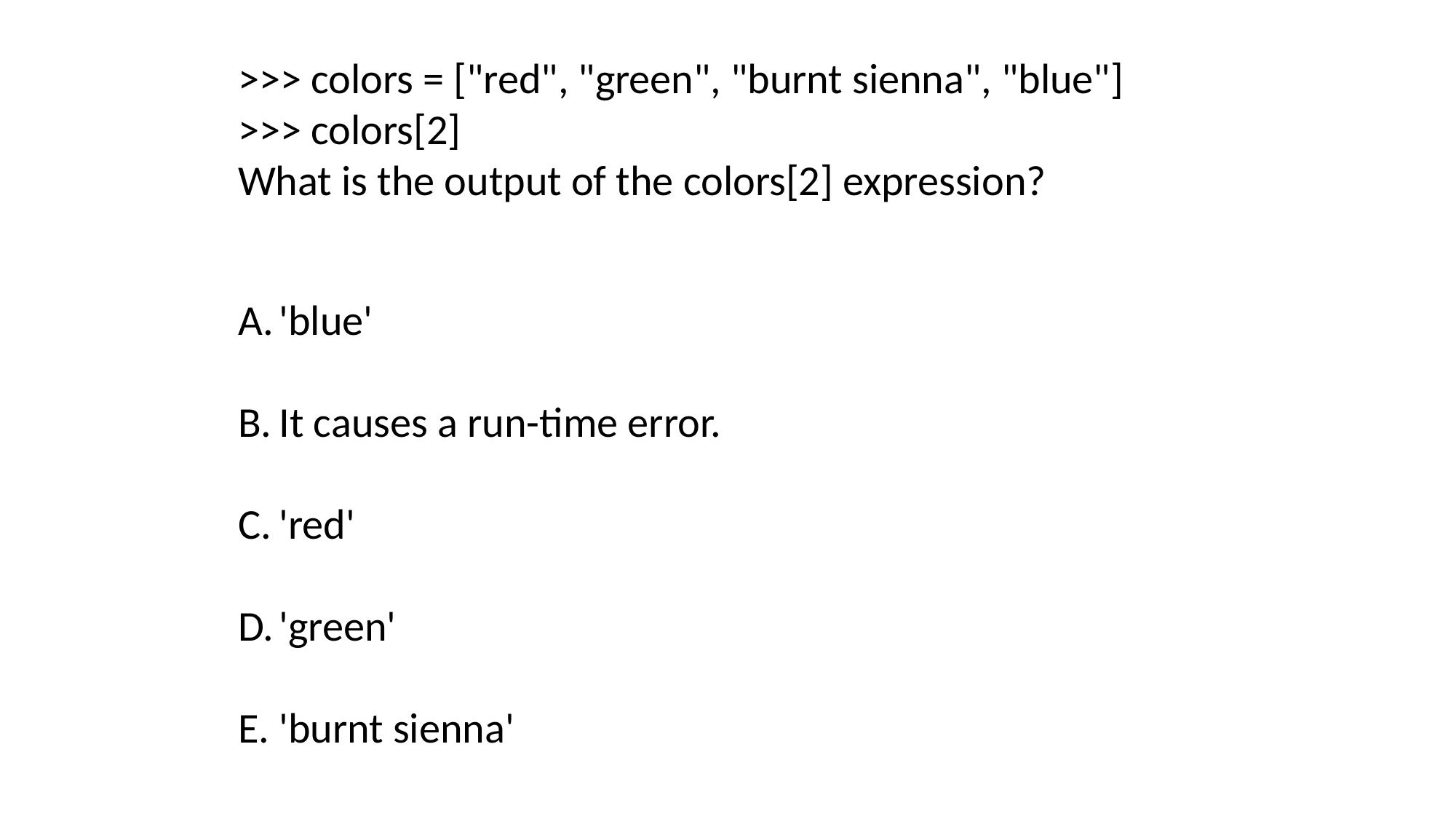

>>> colors = ["red", "green", "burnt sienna", "blue"]
>>> colors[2]
What is the output of the colors[2] expression?

'blue'

It causes a run-time error.

'red'

'green'

'burnt sienna'